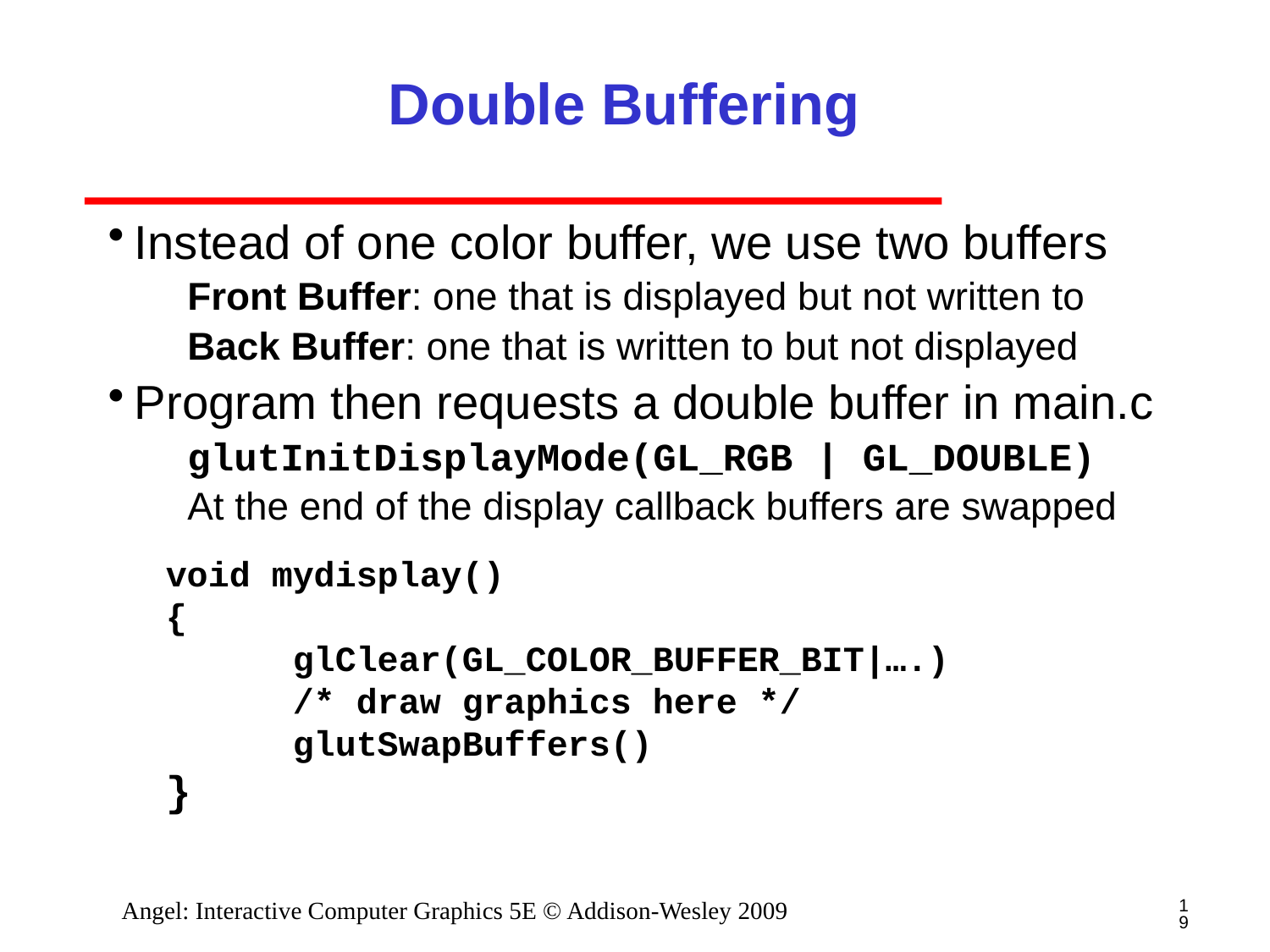

# Double Buffering
Instead of one color buffer, we use two buffers
Front Buffer: one that is displayed but not written to
Back Buffer: one that is written to but not displayed
Program then requests a double buffer in main.c
glutInitDisplayMode(GL_RGB | GL_DOUBLE)
At the end of the display callback buffers are swapped
void mydisplay()
{
	glClear(GL_COLOR_BUFFER_BIT|….)
	/* draw graphics here */
	glutSwapBuffers()
}
19
Angel: Interactive Computer Graphics 5E © Addison-Wesley 2009